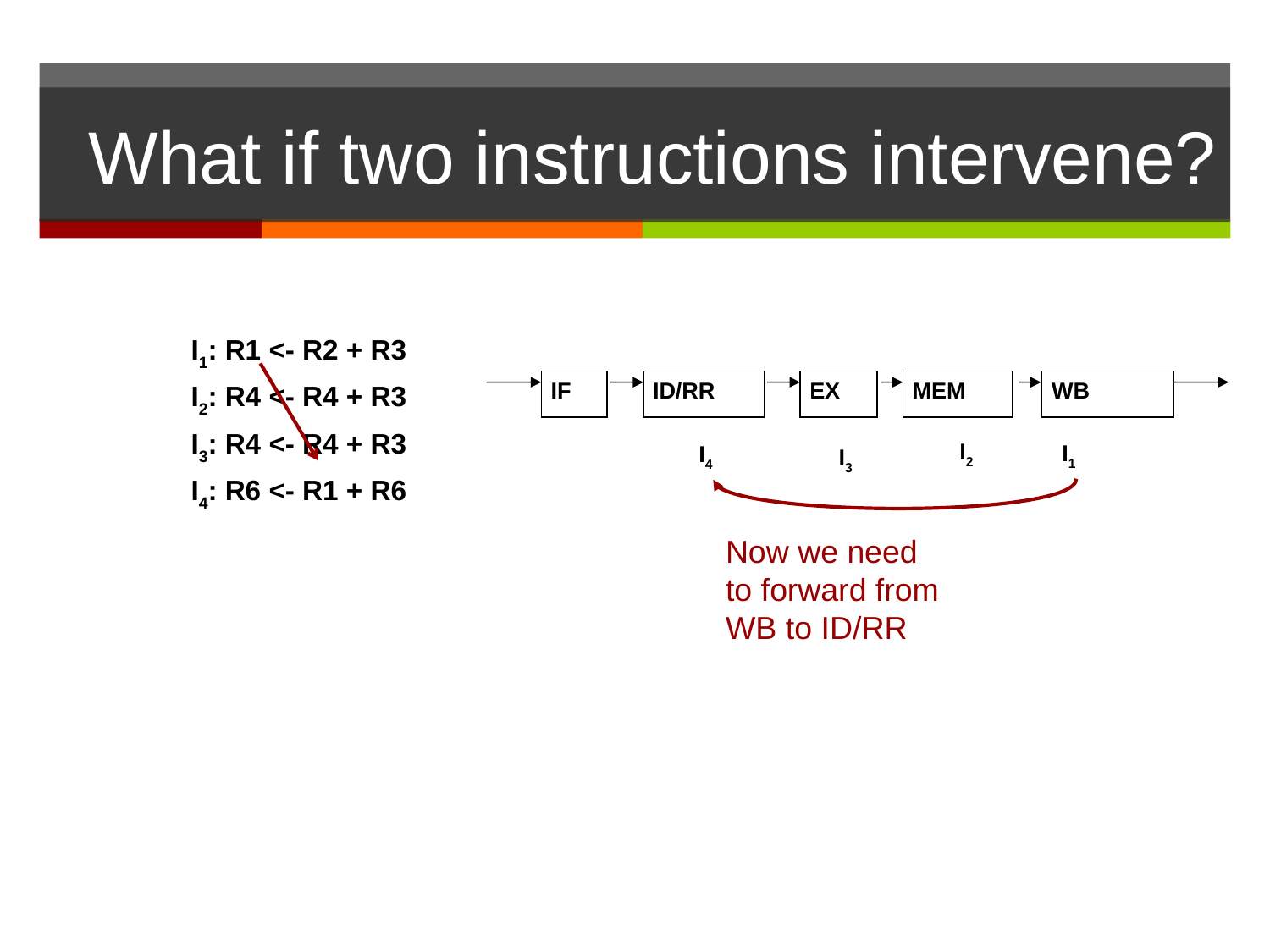

# What if two instructions intervene?
	I1: R1 <- R2 + R3
	I2: R4 <- R4 + R3
	I3: R4 <- R4 + R3
	I4: R6 <- R1 + R6

IF
ID/RR
EX
MEM
WB

I2
I1
I4
I3
Now we need to forward from WB to ID/RR